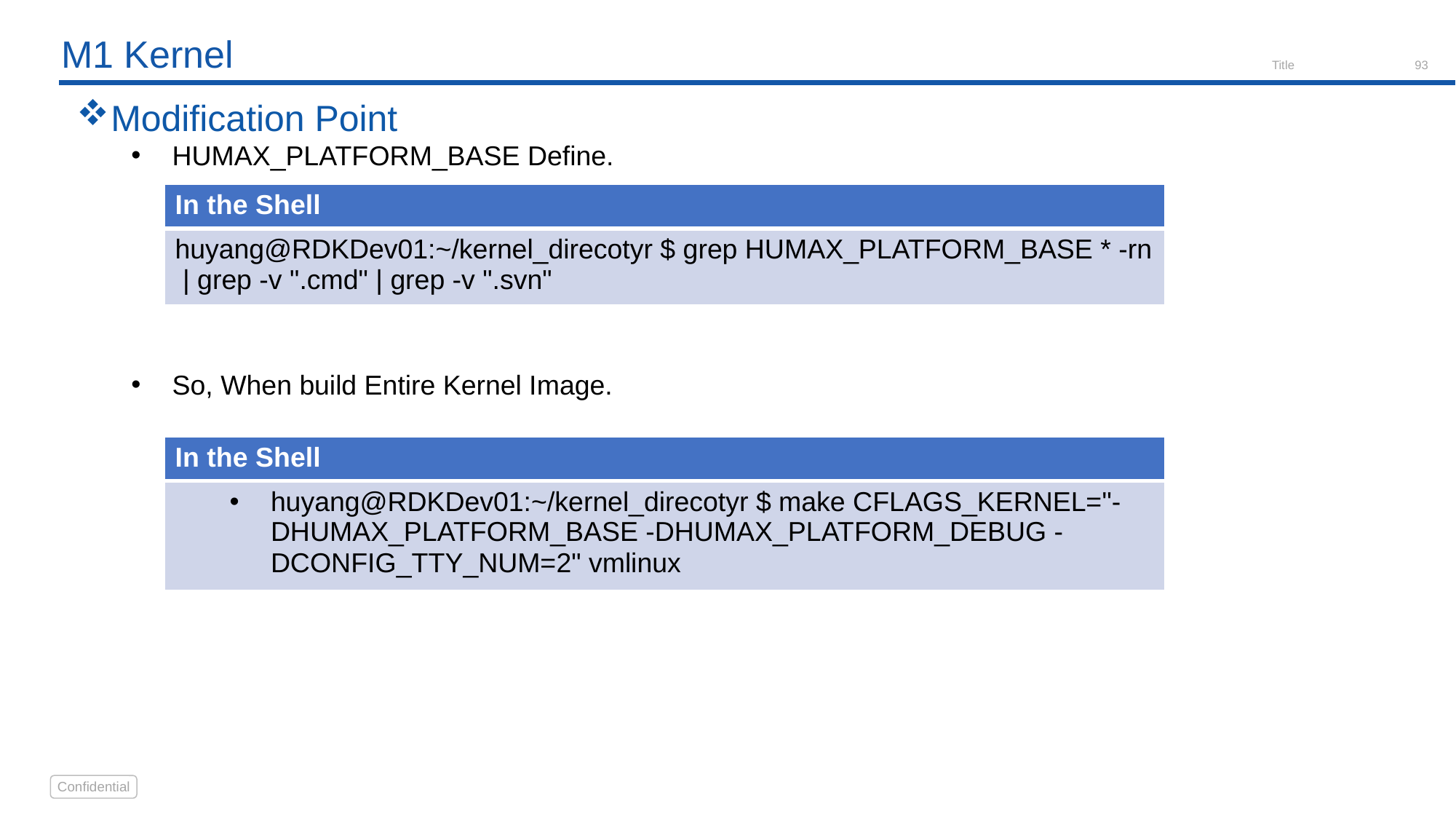

# M1 Kernel
Modification Point
HUMAX_PLATFORM_BASE Define.

So, When build Entire Kernel Image.
| In the Shell |
| --- |
| huyang@RDKDev01:~/kernel\_direcotyr $ grep HUMAX\_PLATFORM\_BASE \* -rn | grep -v ".cmd" | grep -v ".svn" |
| In the Shell |
| --- |
| huyang@RDKDev01:~/kernel\_direcotyr $ make CFLAGS\_KERNEL="-DHUMAX\_PLATFORM\_BASE -DHUMAX\_PLATFORM\_DEBUG -DCONFIG\_TTY\_NUM=2" vmlinux |